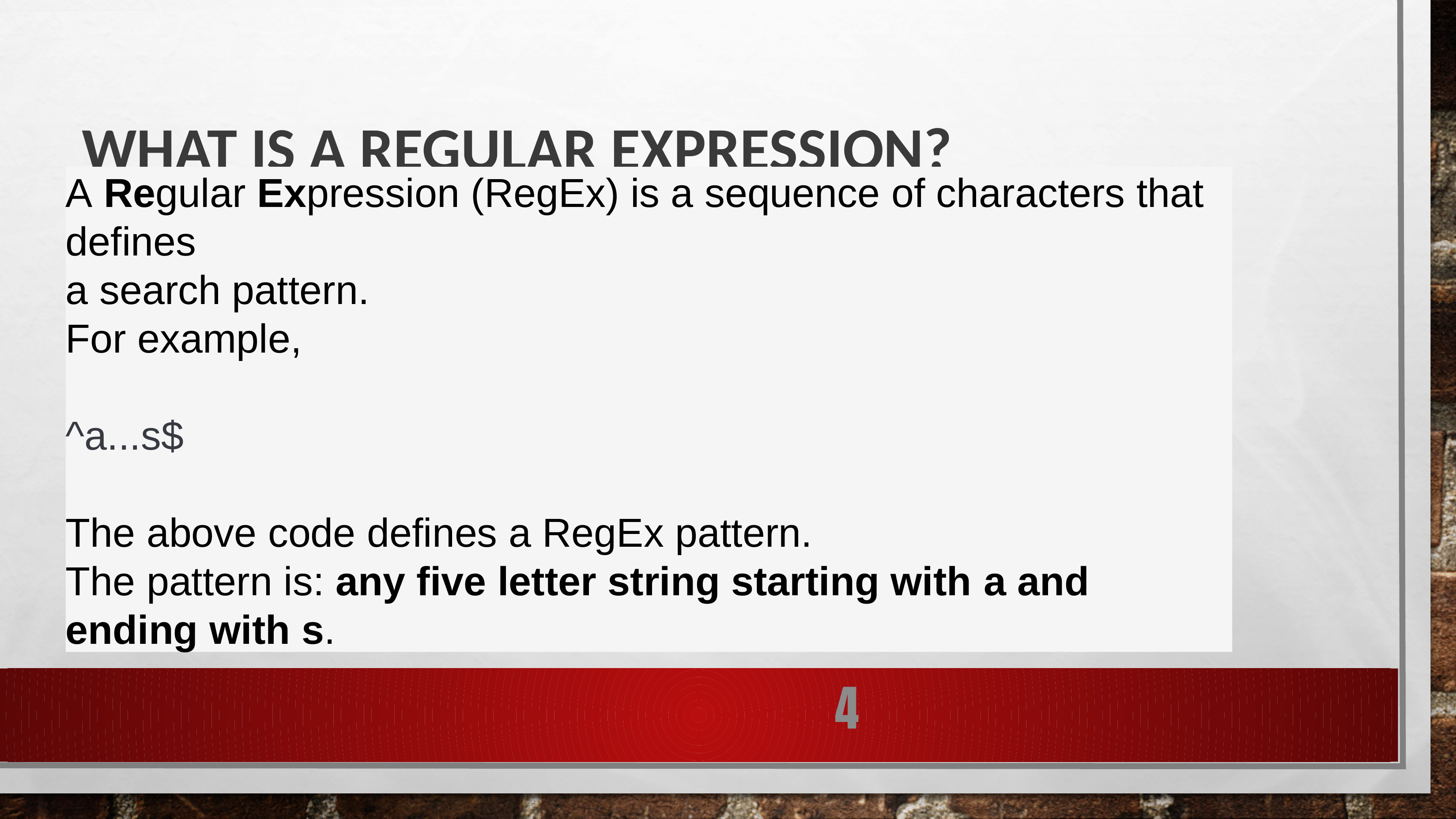

# What is a regular expression?
A Regular Expression (RegEx) is a sequence of characters that defines
a search pattern.
For example,

^a...s$

The above code defines a RegEx pattern.
The pattern is: any five letter string starting with a and ending with s.
4